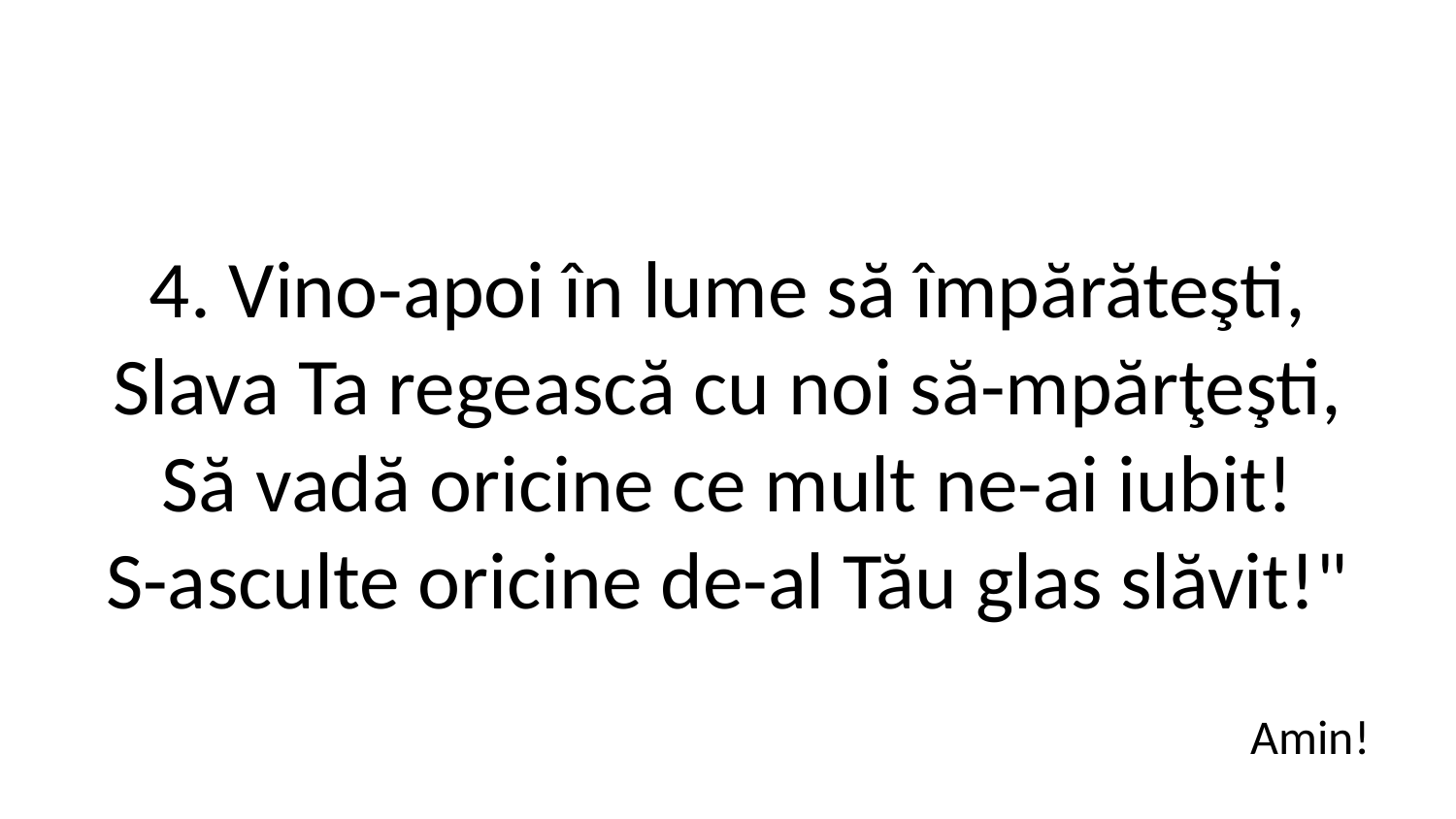

4. Vino-apoi în lume să împărăteşti,
Slava Ta regească cu noi să-mpărţeşti,
Să vadă oricine ce mult ne-ai iubit!
S-asculte oricine de-al Tău glas slăvit!"

Amin!